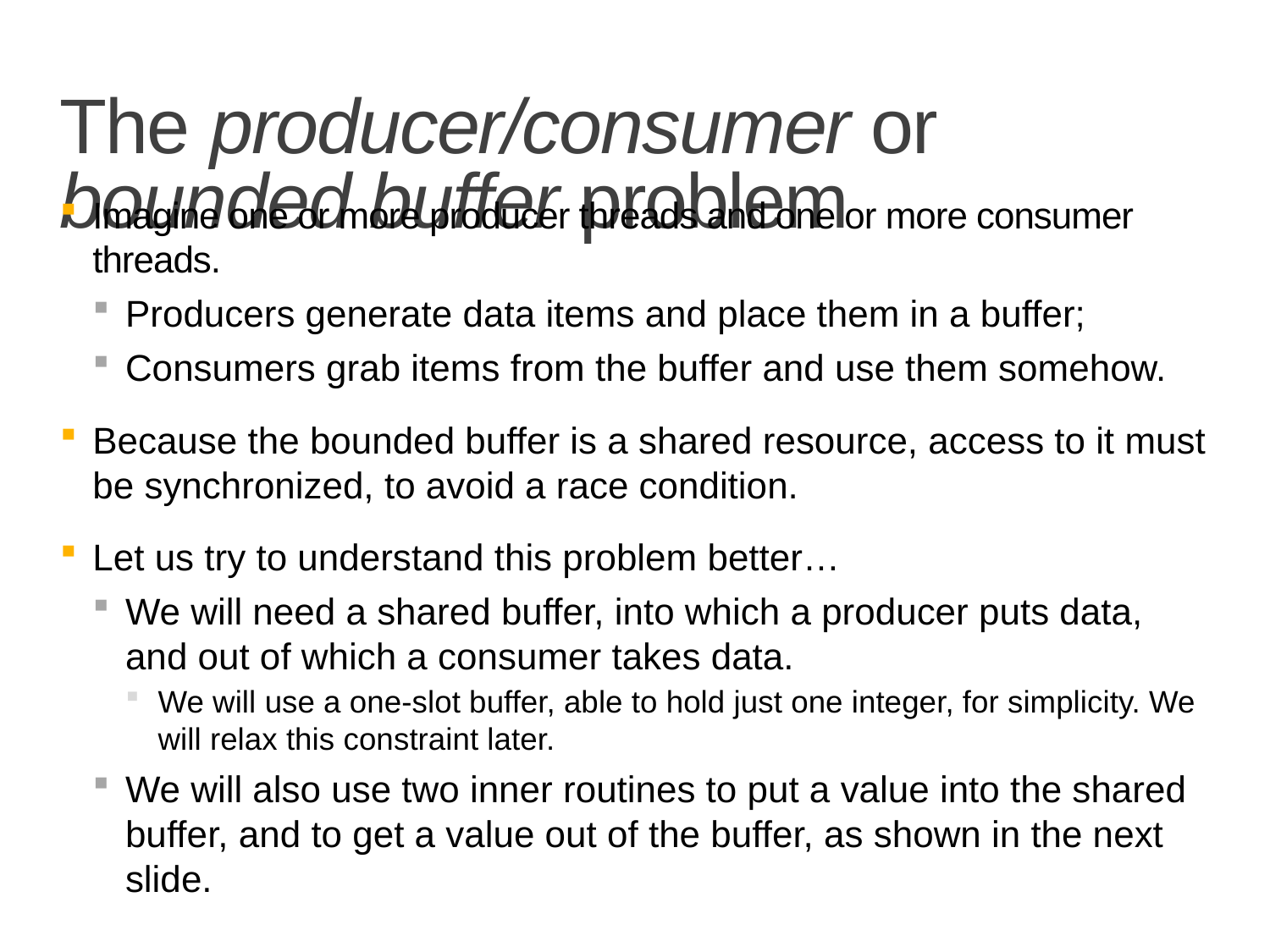

# The producer/consumer or bounded buffer problem
Imagine one or more producer threads and one or more consumer threads.
Producers generate data items and place them in a buffer;
Consumers grab items from the buffer and use them somehow.
Because the bounded buffer is a shared resource, access to it must be synchronized, to avoid a race condition.
Let us try to understand this problem better…
We will need a shared buffer, into which a producer puts data, and out of which a consumer takes data.
We will use a one-slot buffer, able to hold just one integer, for simplicity. We will relax this constraint later.
We will also use two inner routines to put a value into the shared buffer, and to get a value out of the buffer, as shown in the next slide.